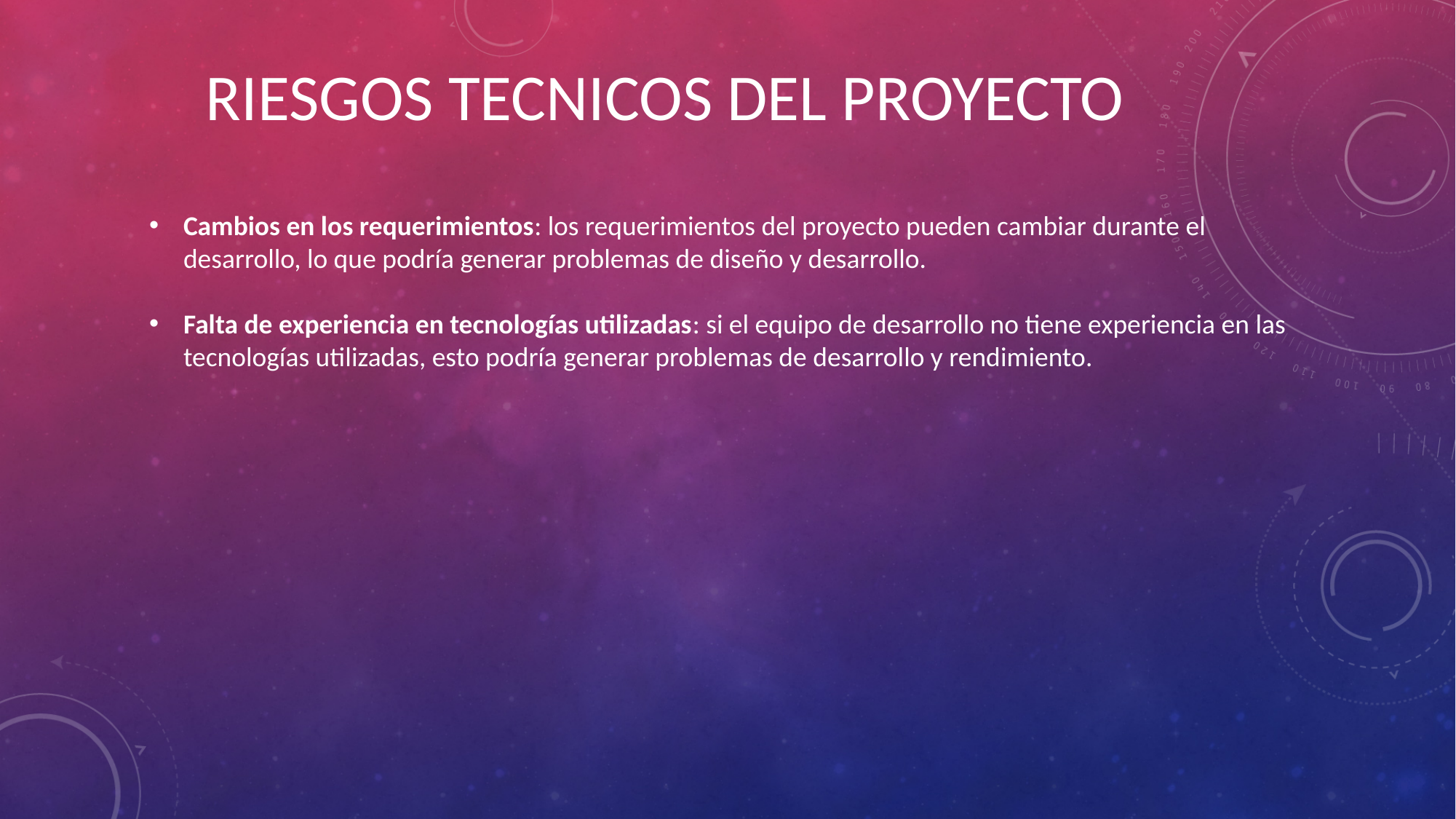

RIESGOS TECNICOS DEL PROYECTO
Cambios en los requerimientos: los requerimientos del proyecto pueden cambiar durante el desarrollo, lo que podría generar problemas de diseño y desarrollo.

Falta de experiencia en tecnologías utilizadas: si el equipo de desarrollo no tiene experiencia en las tecnologías utilizadas, esto podría generar problemas de desarrollo y rendimiento.